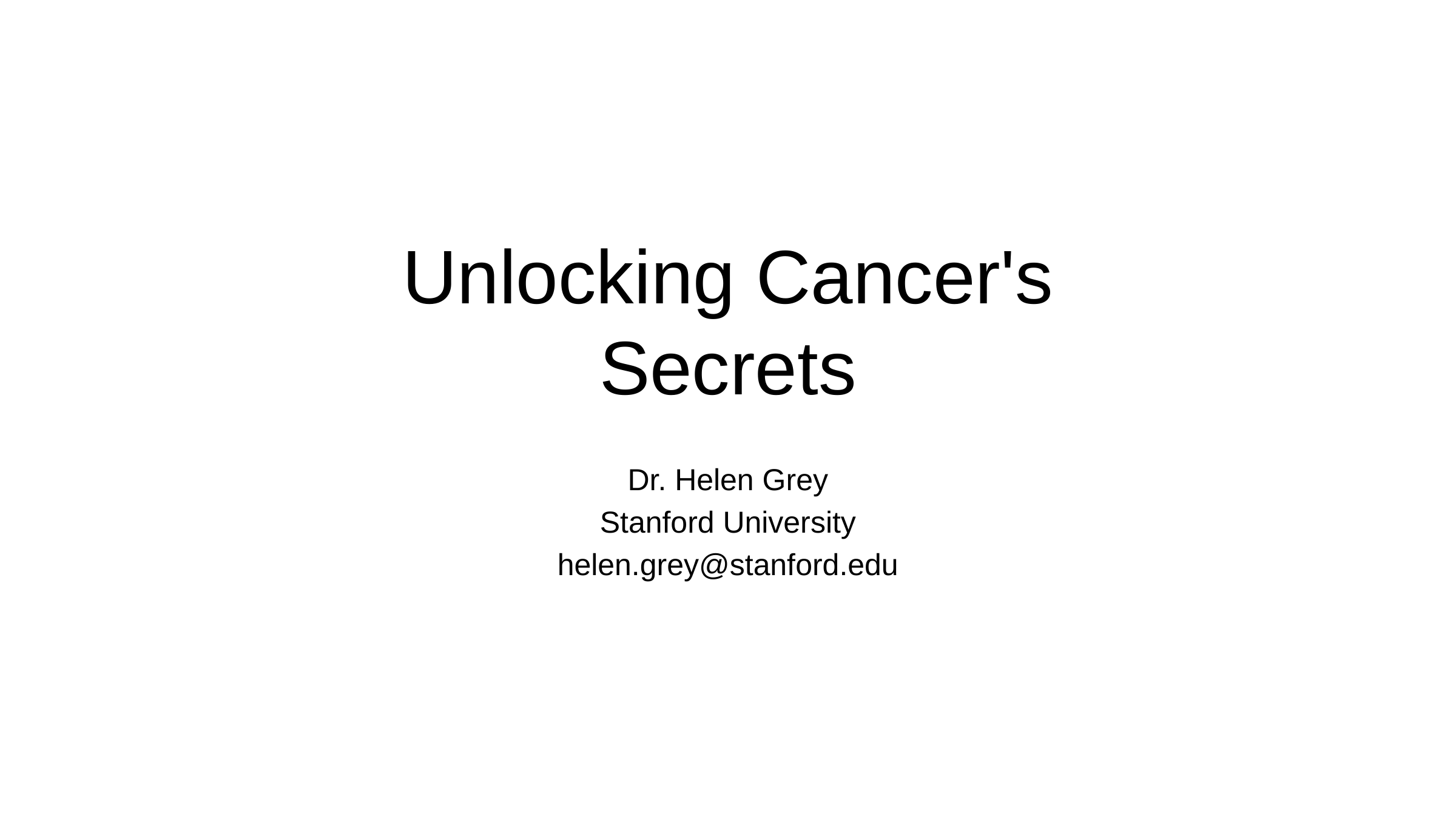

# Unlocking Cancer's Secrets
Dr. Helen Grey
Stanford University
helen.grey@stanford.edu